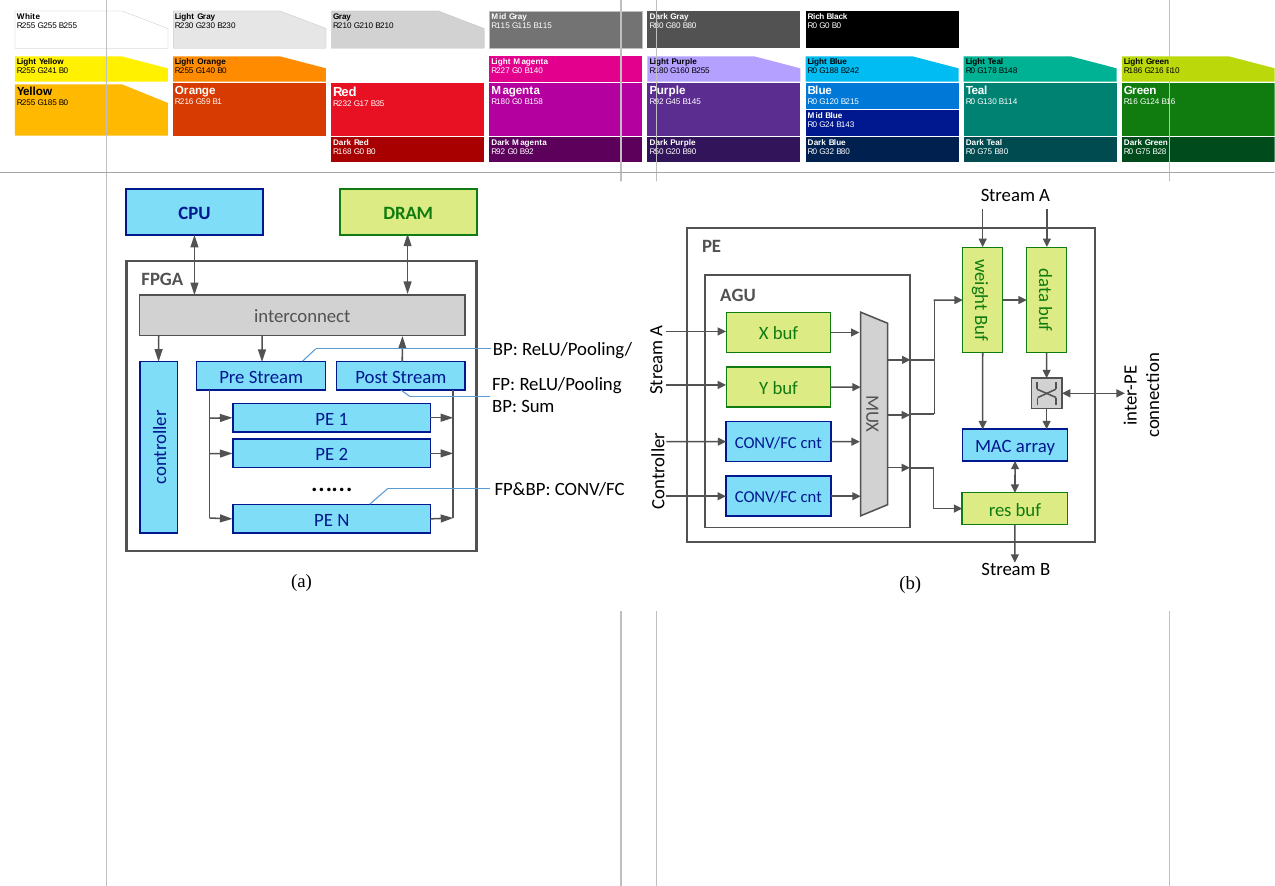

Stream A

CPU
DRAM
PE
FPGA
AGU
data buf
weight Buf
interconnect
X buf
BP: ReLU/Pooling/
Stream A
Pre Stream
Post Stream
FP: ReLU/Pooling
BP: Sum
inter-PE
connection
Y buf

MUX
PE 1
CONV/FC cnt
controller
MAC array
PE 2
Controller
……
FP&BP: CONV/FC
CONV/FC cnt
res buf
PE N
Stream B
(a)
(b)